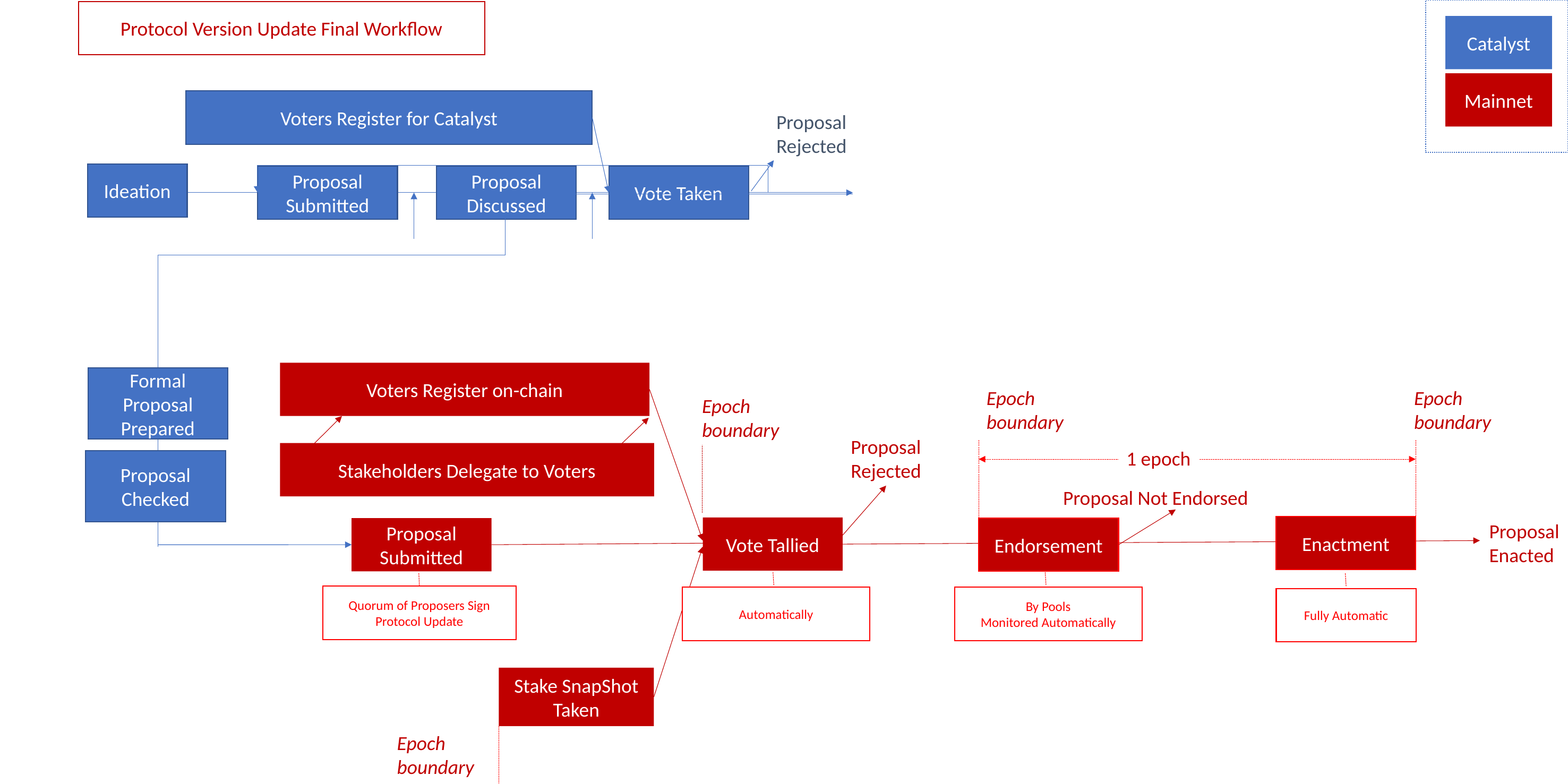

Protocol Version Update Final Workflow
Catalyst
Mainnet
Voters Register for Catalyst
Proposal
Rejected
Ideation
Vote Taken
Proposal Discussed
Proposal Submitted
Voters Register on-chain
Formal
Proposal
Prepared
Epoch boundary
Epoch boundary
Epoch boundary
Proposal
Rejected
1 epoch
Stakeholders Delegate to Voters
Proposal
Checked
Proposal Not Endorsed
Proposal
Enacted
Enactment
Vote Tallied
Proposal Submitted
Endorsement
Quorum of Proposers Sign
Protocol Update
Automatically
By Pools
Monitored Automatically
Fully Automatic
Stake SnapShot
Taken
Epoch boundary